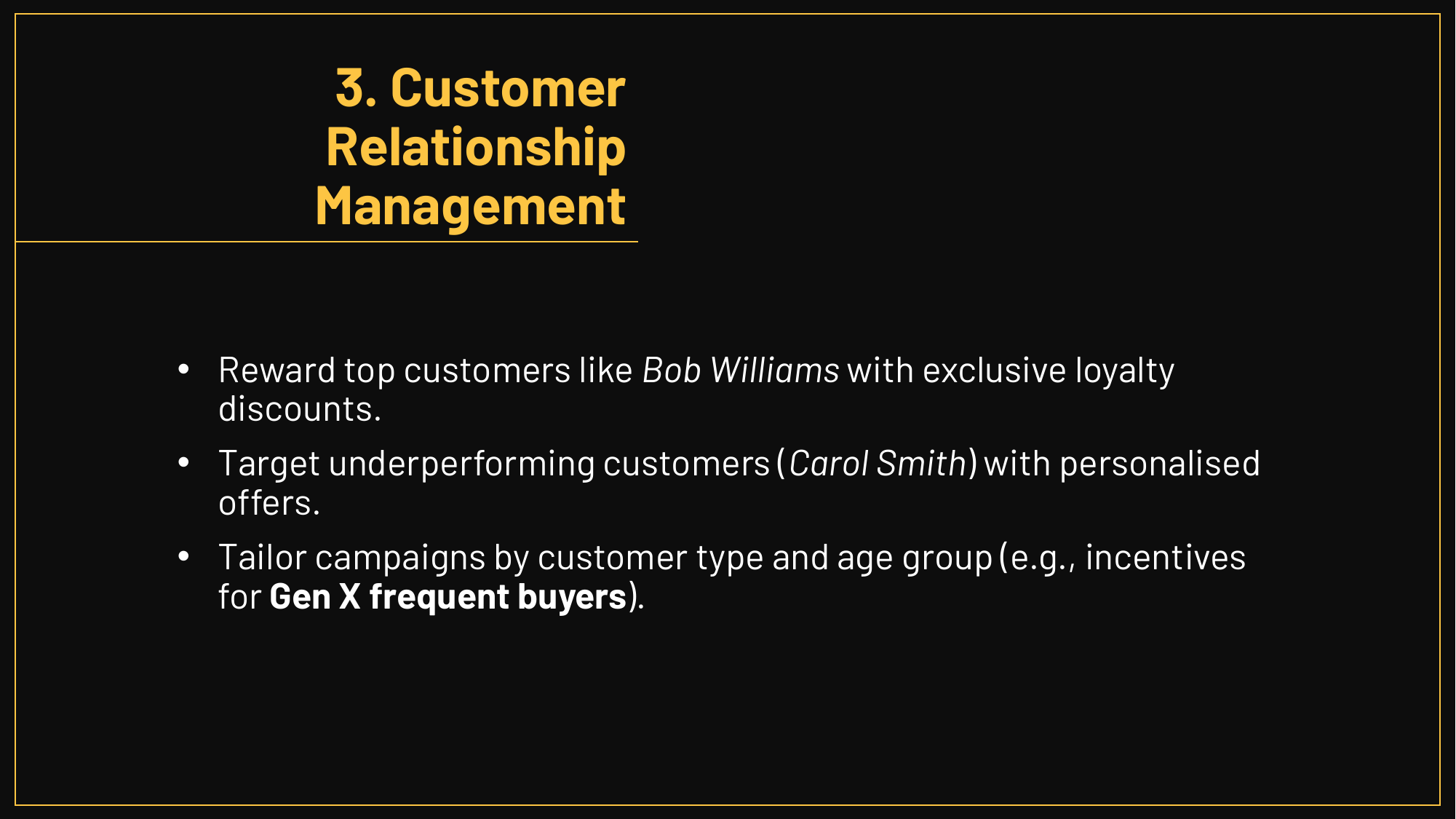

# 3. Customer Relationship Management

Reward top customers like Bob Williams with exclusive loyalty discounts.
Target underperforming customers (Carol Smith) with personalised offers.
Tailor campaigns by customer type and age group (e.g., incentives for Gen X frequent buyers).